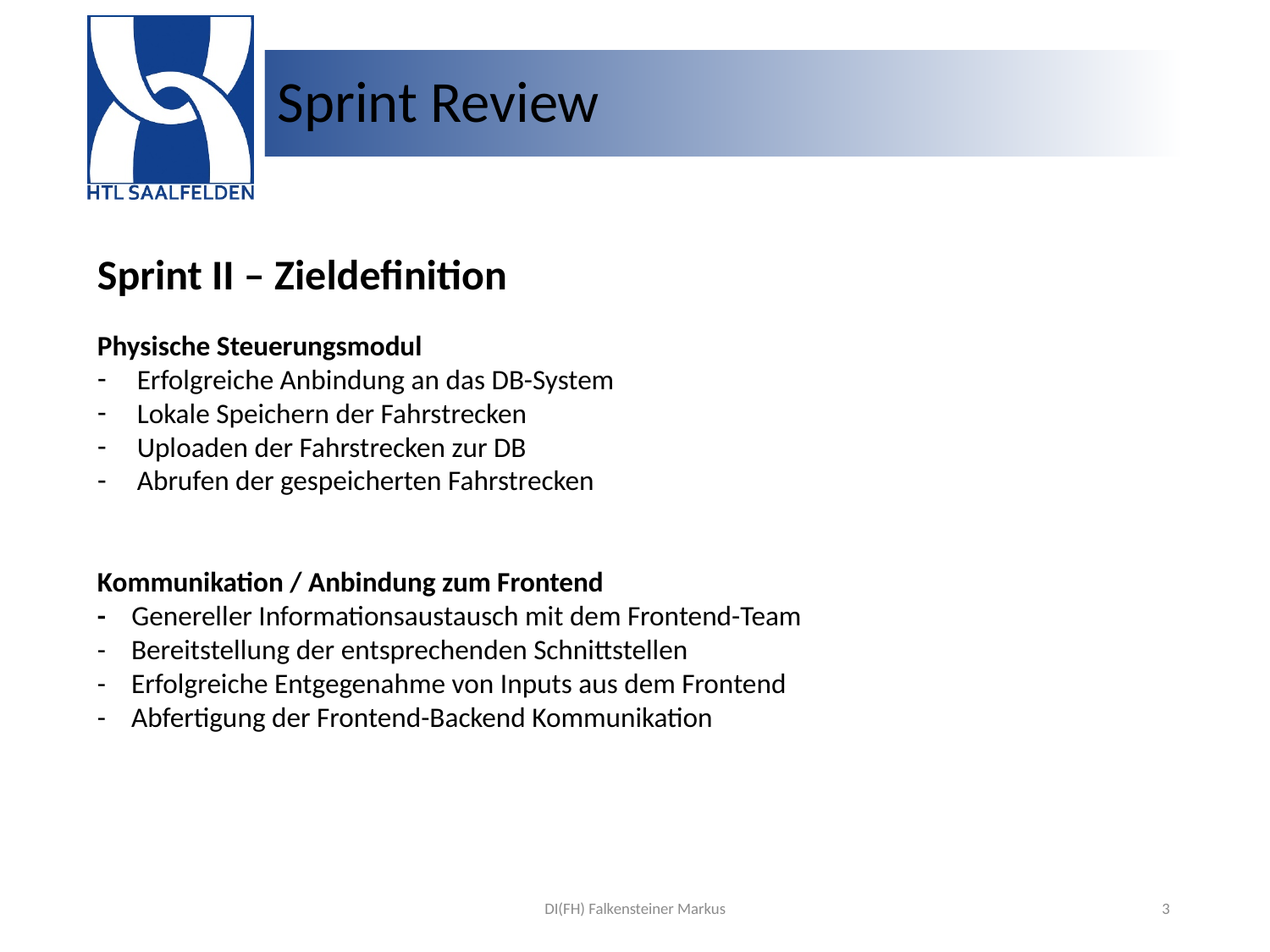

# Sprint Review
Sprint II – Zieldefinition

Physische Steuerungsmodul
Erfolgreiche Anbindung an das DB-System
Lokale Speichern der Fahrstrecken
Uploaden der Fahrstrecken zur DB
Abrufen der gespeicherten Fahrstrecken

Kommunikation / Anbindung zum Frontend
-    Genereller Informationsaustausch mit dem Frontend-Team
-    Bereitstellung der entsprechenden Schnittstellen
-    Erfolgreiche Entgegenahme von Inputs aus dem Frontend
-    Abfertigung der Frontend-Backend Kommunikation

DI(FH) Falkensteiner Markus
3